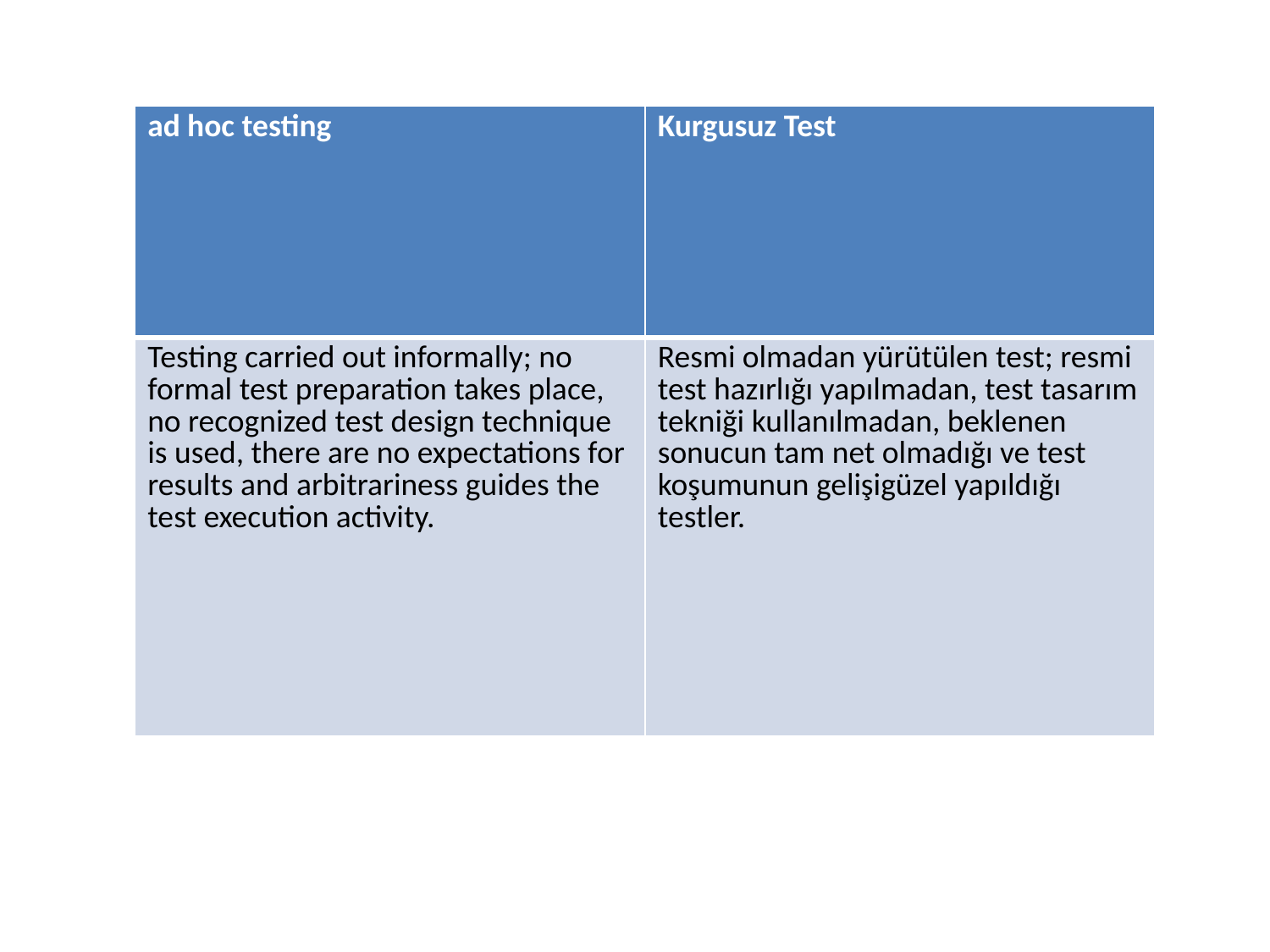

| ad hoc testing | Kurgusuz Test |
| --- | --- |
| Testing carried out informally; no formal test preparation takes place, no recognized test design technique is used, there are no expectations for results and arbitrariness guides the test execution activity. | Resmi olmadan yürütülen test; resmi test hazırlığı yapılmadan, test tasarım tekniği kullanılmadan, beklenen sonucun tam net olmadığı ve test koşumunun gelişigüzel yapıldığı testler. |